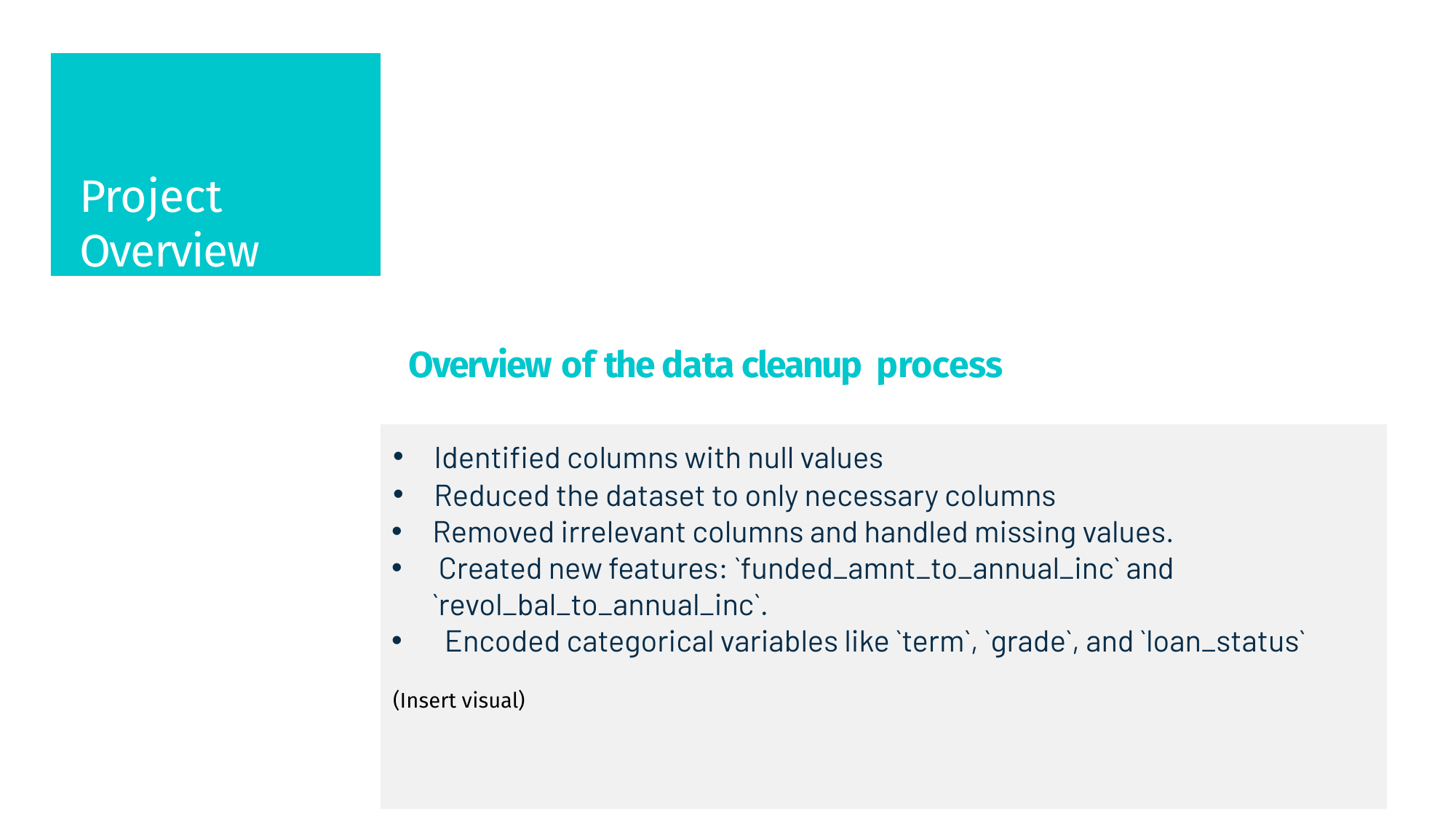

# Project Overview
Overview of the data cleanup  process

Identified columns with null values
Reduced the dataset to only necessary columns
Removed irrelevant columns and handled missing values.
 Created new features: `funded_amnt_to_annual_inc` and `revol_bal_to_annual_inc`.
  Encoded categorical variables like `term`, `grade`, and `loan_status`

(Insert visual)